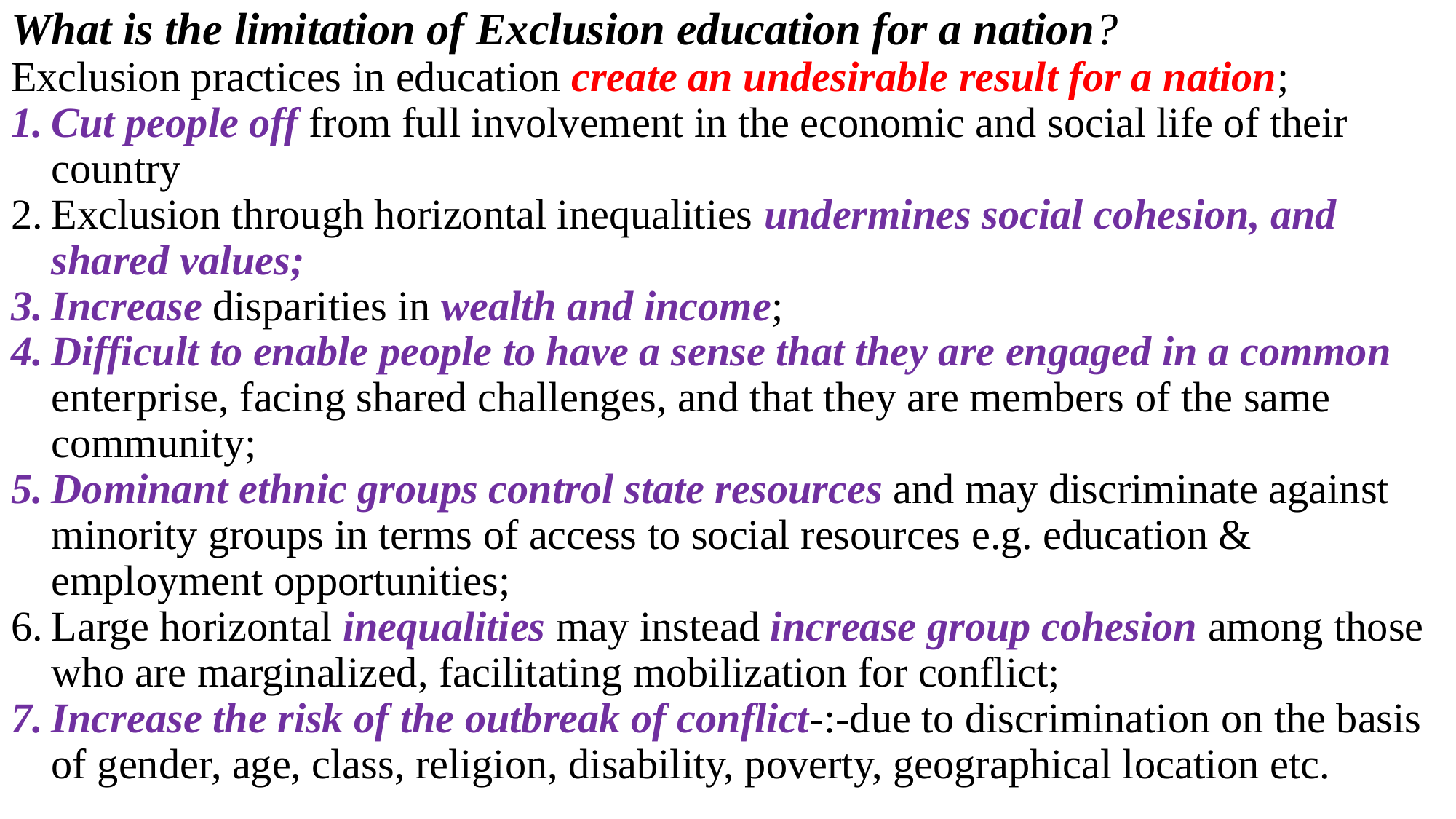

What is the limitation of Exclusion education for a nation?
Exclusion practices in education create an undesirable result for a nation;
Cut people off from full involvement in the economic and social life of their country
Exclusion through horizontal inequalities undermines social cohesion, and shared values;
Increase disparities in wealth and income;
Difficult to enable people to have a sense that they are engaged in a common enterprise, facing shared challenges, and that they are members of the same community;
Dominant ethnic groups control state resources and may discriminate against minority groups in terms of access to social resources e.g. education & employment opportunities;
Large horizontal inequalities may instead increase group cohesion among those who are marginalized, facilitating mobilization for conflict;
Increase the risk of the outbreak of conflict-:-due to discrimination on the basis of gender, age, class, religion, disability, poverty, geographical location etc.